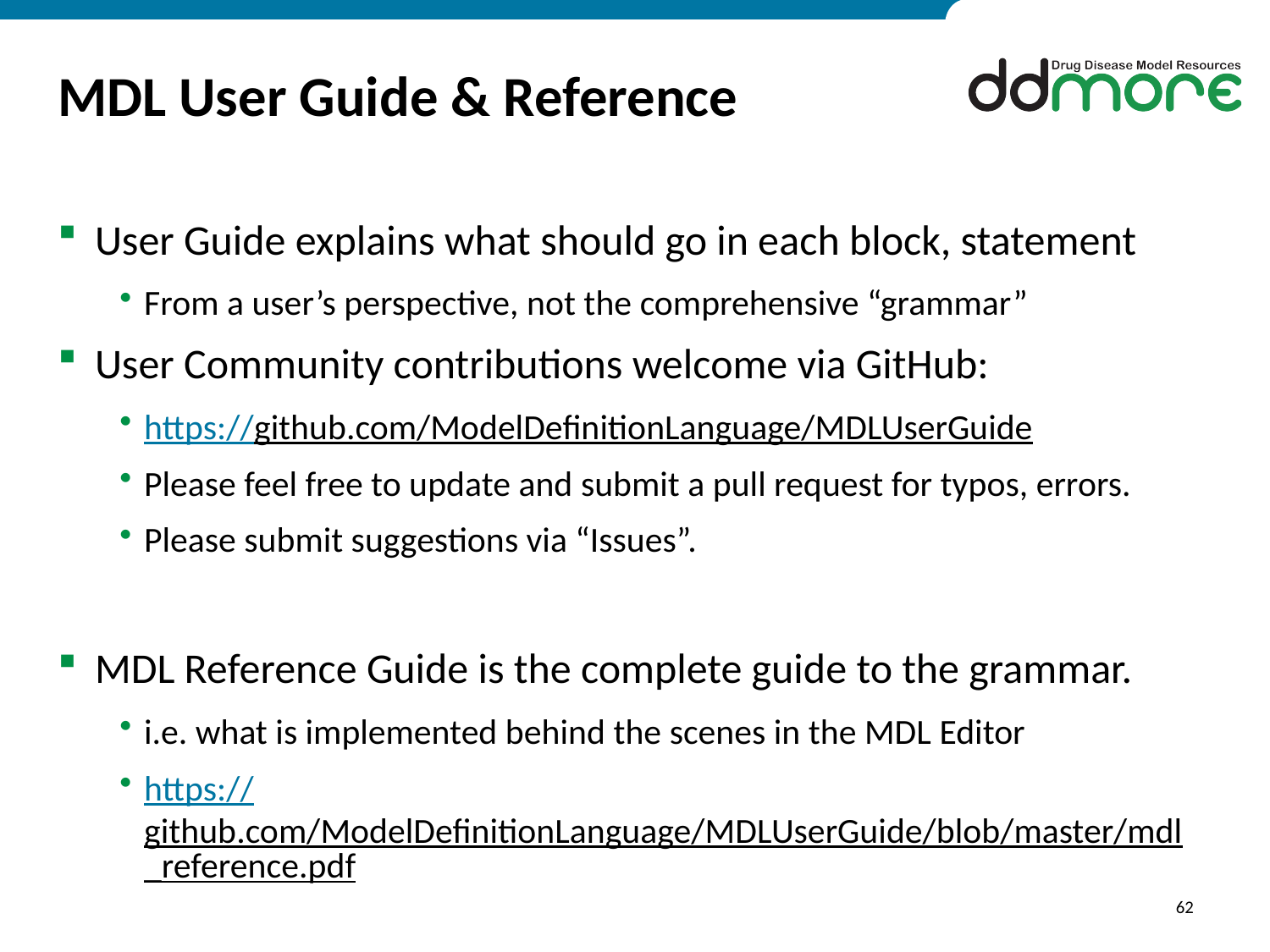

# MDL User Guide & Reference
User Guide explains what should go in each block, statement
From a user’s perspective, not the comprehensive “grammar”
User Community contributions welcome via GitHub:
https://github.com/ModelDefinitionLanguage/MDLUserGuide
Please feel free to update and submit a pull request for typos, errors.
Please submit suggestions via “Issues”.

MDL Reference Guide is the complete guide to the grammar.
i.e. what is implemented behind the scenes in the MDL Editor
https://github.com/ModelDefinitionLanguage/MDLUserGuide/blob/master/mdl_reference.pdf
62